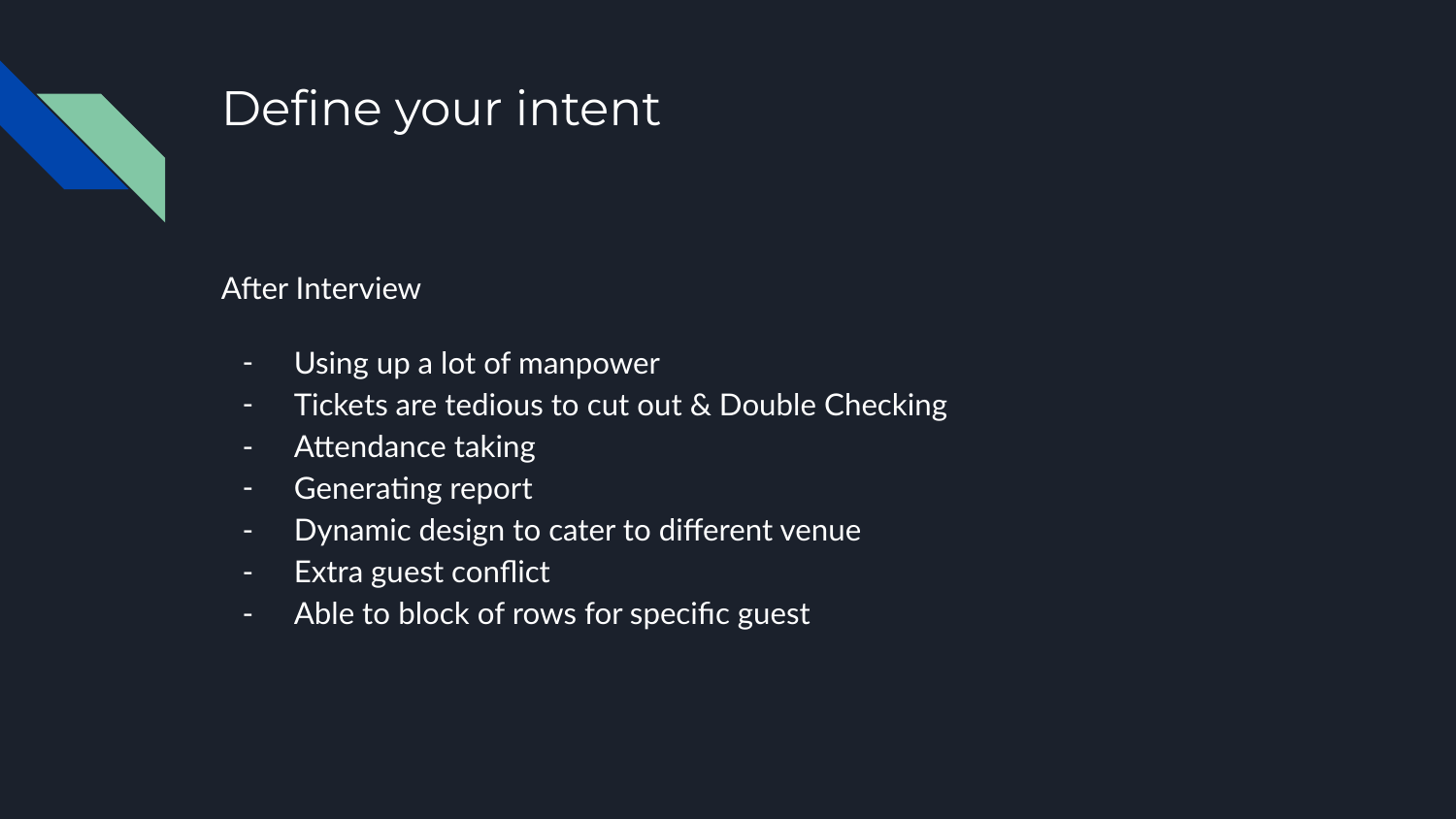

# Define your intent
After Interview
Using up a lot of manpower
Tickets are tedious to cut out & Double Checking
Attendance taking
Generating report
Dynamic design to cater to different venue
Extra guest conflict
Able to block of rows for specific guest